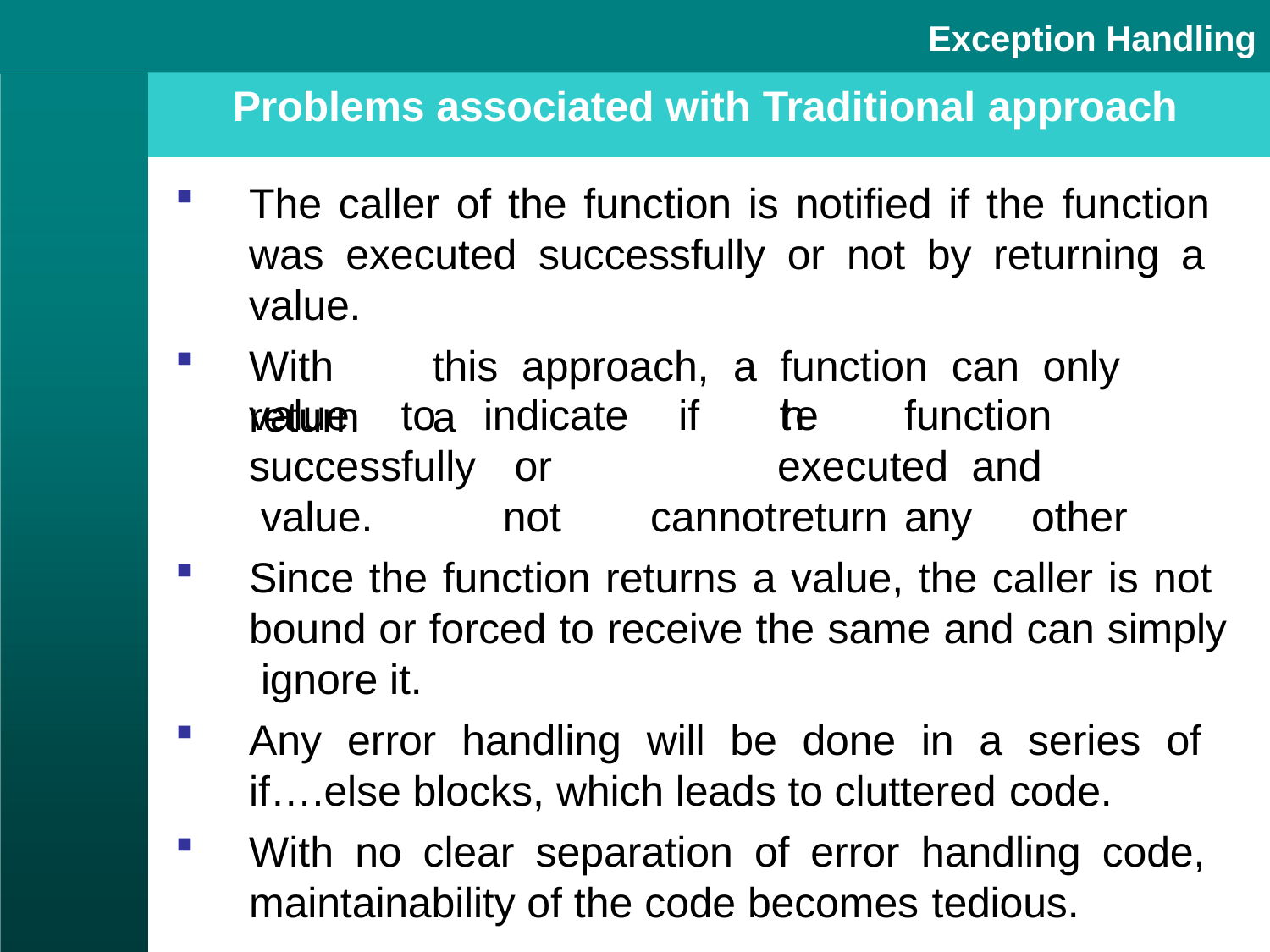

# Exception Handling

Problems associated with Traditional approach

The caller of the function is notified if the function  was executed successfully or not by returning a  value.
With	this	approach,	a	function	can	only	return	a
value	to  successfully  value.
indicate  or	not
if	 the	function		executed  and	cannot	return	any	other
Since the function returns a value, the caller is not  bound or forced to receive the same and can simply  ignore it.
Any error handling will be done in a series of  if….else blocks, which leads to cluttered code.
With no clear separation of error handling code,  maintainability of the code becomes tedious.